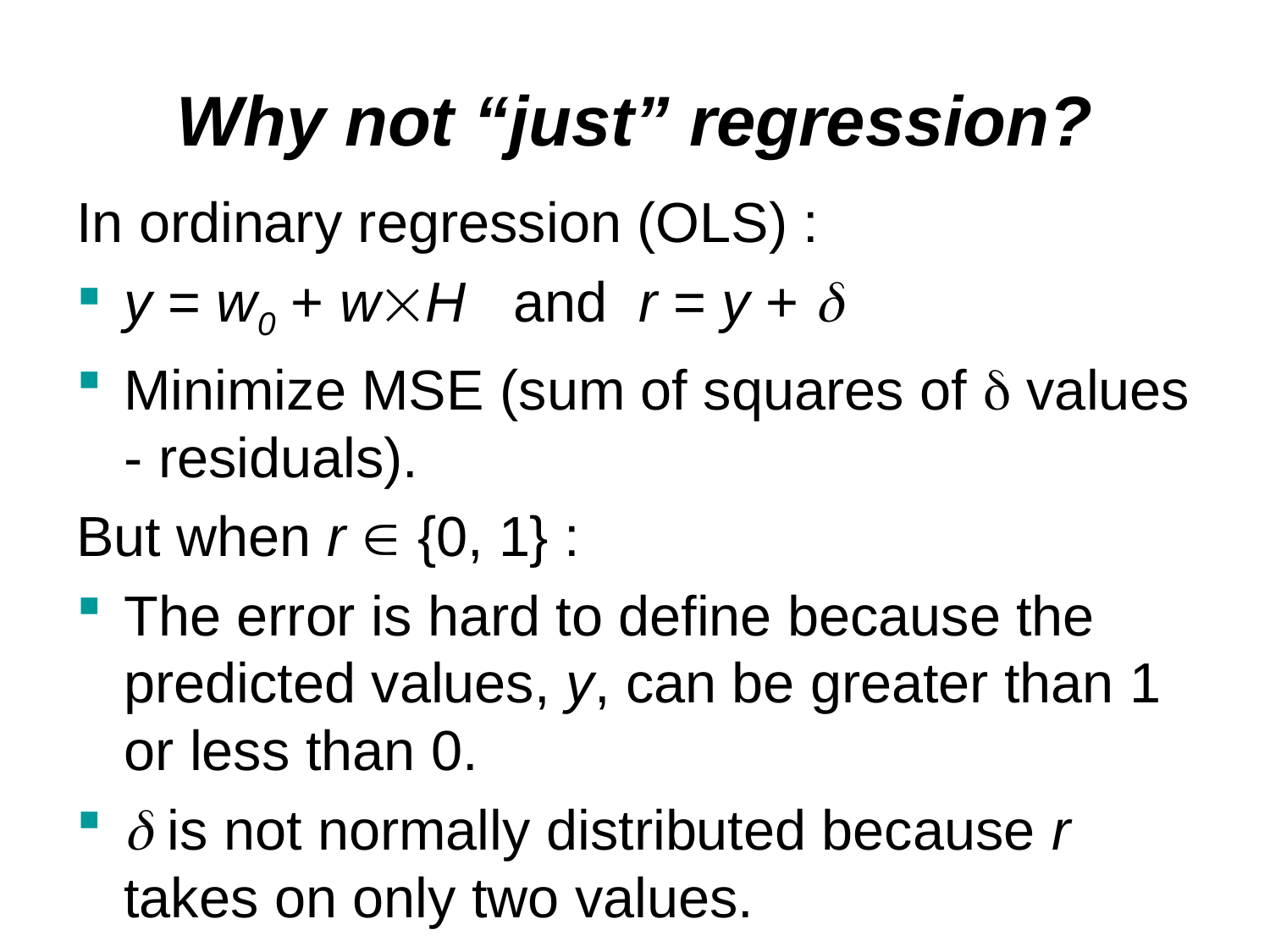

# Why not “just” regression?
In ordinary regression (OLS) :
y = w0 + w×H   and  r = y + δ
Minimize MSE (sum of squares of δ values - residuals).
But when r ∈ {0, 1} :
The error is hard to define because the predicted values, y, can be greater than 1 or less than 0.
δ is not normally distributed because r takes on only two values.